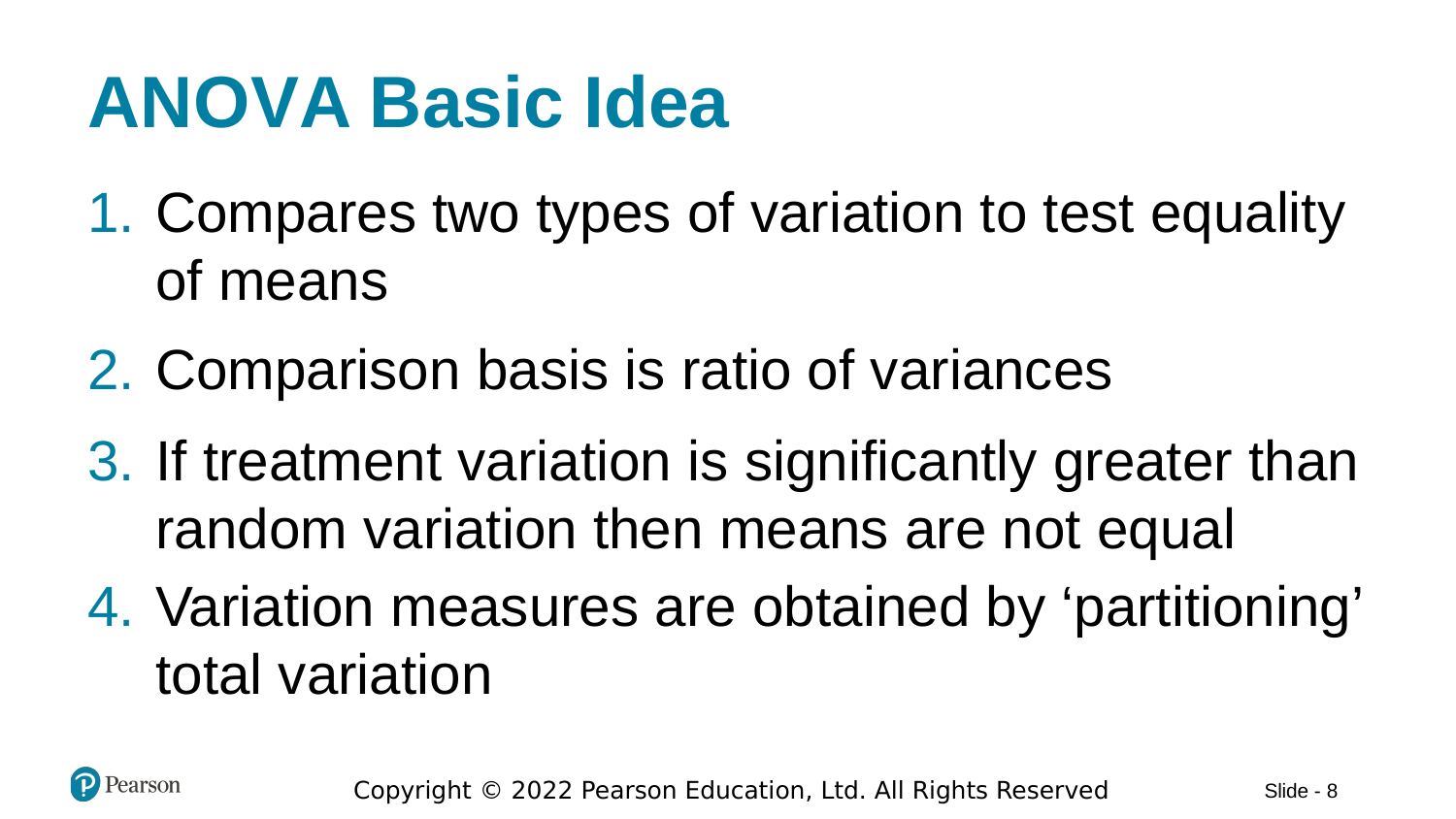

# A N O V A Basic Idea
Compares two types of variation to test equality of means
Comparison basis is ratio of variances
If treatment variation is significantly greater than random variation then means are not equal
Variation measures are obtained by ‘partitioning’ total variation